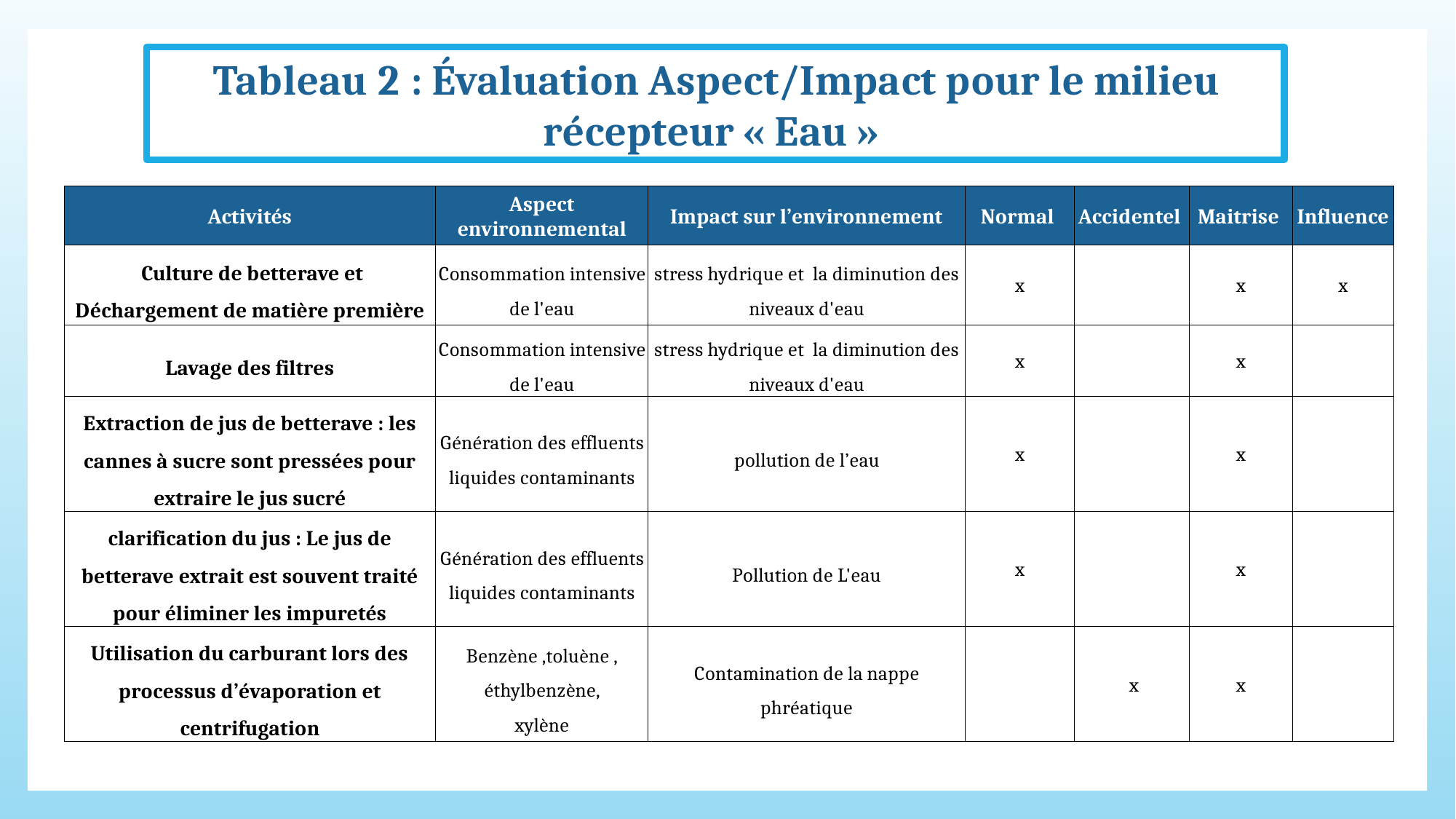

Tableau 2 : Évaluation Aspect/Impact pour le milieu récepteur « Eau »
| Activités | Aspect environnemental | Impact sur l’environnement | Normal | Accidentel | Maitrise | Influence |
| --- | --- | --- | --- | --- | --- | --- |
| Culture de betterave et Déchargement de matière première | Consommation intensive de l'eau | stress hydrique et la diminution des niveaux d'eau | x |  | x | x |
| Lavage des filtres | Consommation intensive de l'eau | stress hydrique et la diminution des niveaux d'eau | x |  | x |  |
| Extraction de jus de betterave : les cannes à sucre sont pressées pour extraire le jus sucré | Génération des effluents liquides contaminants | pollution de l’eau | x |  | x |  |
| clarification du jus : Le jus de betterave extrait est souvent traité pour éliminer les impuretés | Génération des effluents liquides contaminants | Pollution de L'eau | x |  | x |  |
| Utilisation du carburant lors des processus d’évaporation et centrifugation | Benzène ,toluène , éthylbenzène, xylène | Contamination de la nappe phréatique |  | x | x |  |
10